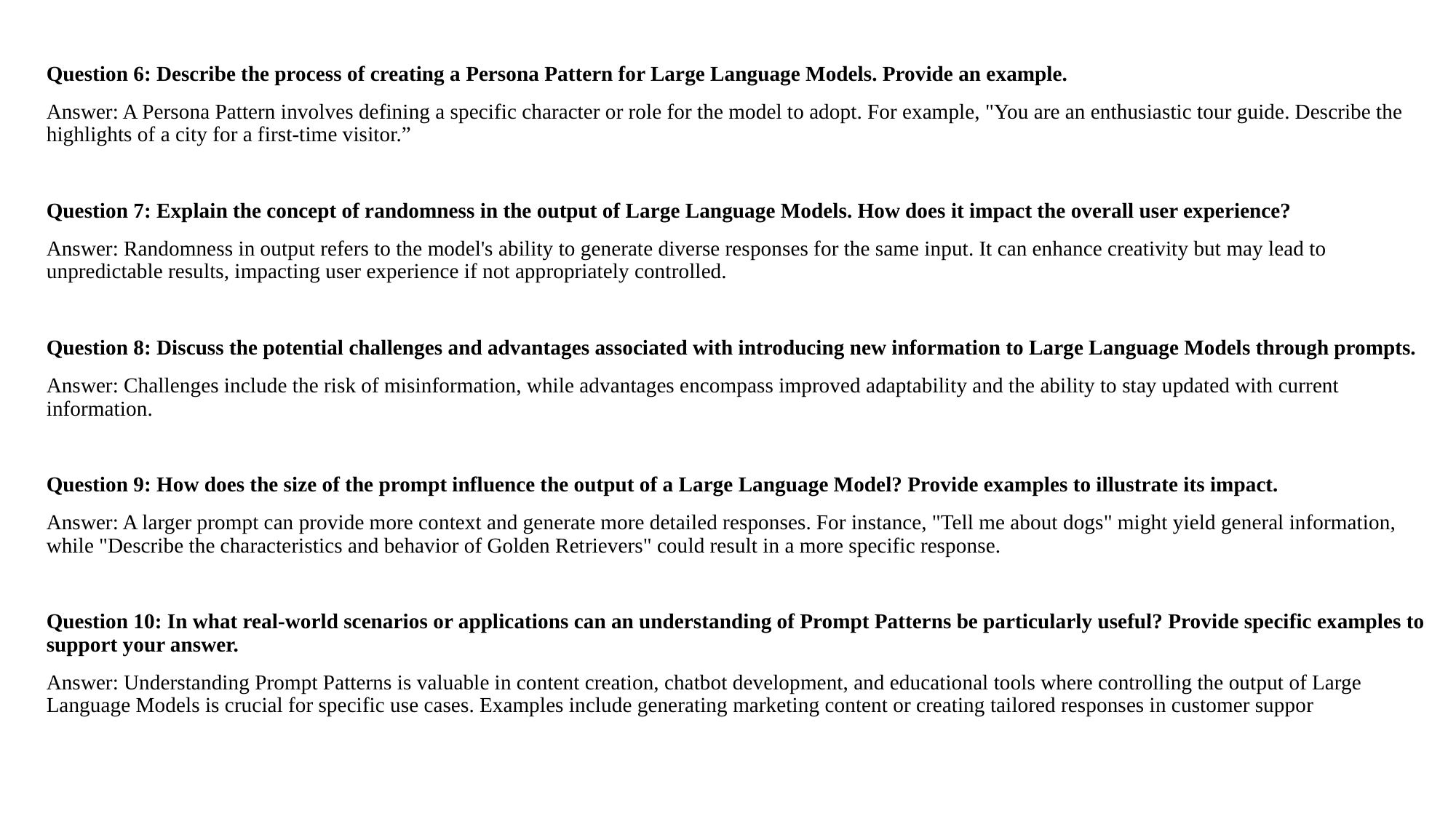

Question 6: Describe the process of creating a Persona Pattern for Large Language Models. Provide an example.
Answer: A Persona Pattern involves defining a specific character or role for the model to adopt. For example, "You are an enthusiastic tour guide. Describe the highlights of a city for a first-time visitor.”

Question 7: Explain the concept of randomness in the output of Large Language Models. How does it impact the overall user experience?
Answer: Randomness in output refers to the model's ability to generate diverse responses for the same input. It can enhance creativity but may lead to unpredictable results, impacting user experience if not appropriately controlled.

Question 8: Discuss the potential challenges and advantages associated with introducing new information to Large Language Models through prompts.
Answer: Challenges include the risk of misinformation, while advantages encompass improved adaptability and the ability to stay updated with current information.

Question 9: How does the size of the prompt influence the output of a Large Language Model? Provide examples to illustrate its impact.
Answer: A larger prompt can provide more context and generate more detailed responses. For instance, "Tell me about dogs" might yield general information, while "Describe the characteristics and behavior of Golden Retrievers" could result in a more specific response.

Question 10: In what real-world scenarios or applications can an understanding of Prompt Patterns be particularly useful? Provide specific examples to support your answer.
Answer: Understanding Prompt Patterns is valuable in content creation, chatbot development, and educational tools where controlling the output of Large Language Models is crucial for specific use cases. Examples include generating marketing content or creating tailored responses in customer suppor